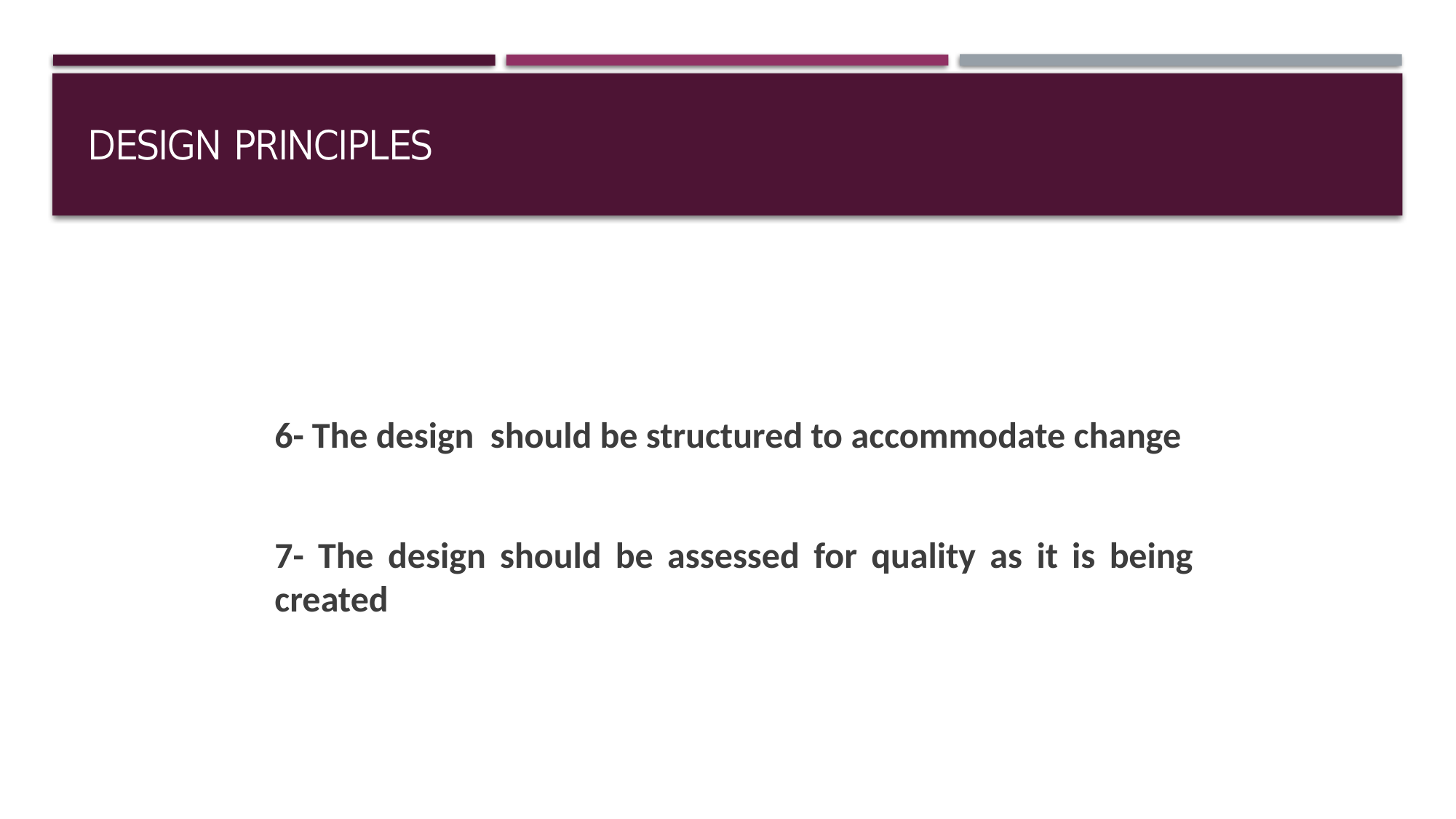

# Design Principles

6- The design  should be structured to accommodate change

7- The design should be assessed for quality as it is being  created